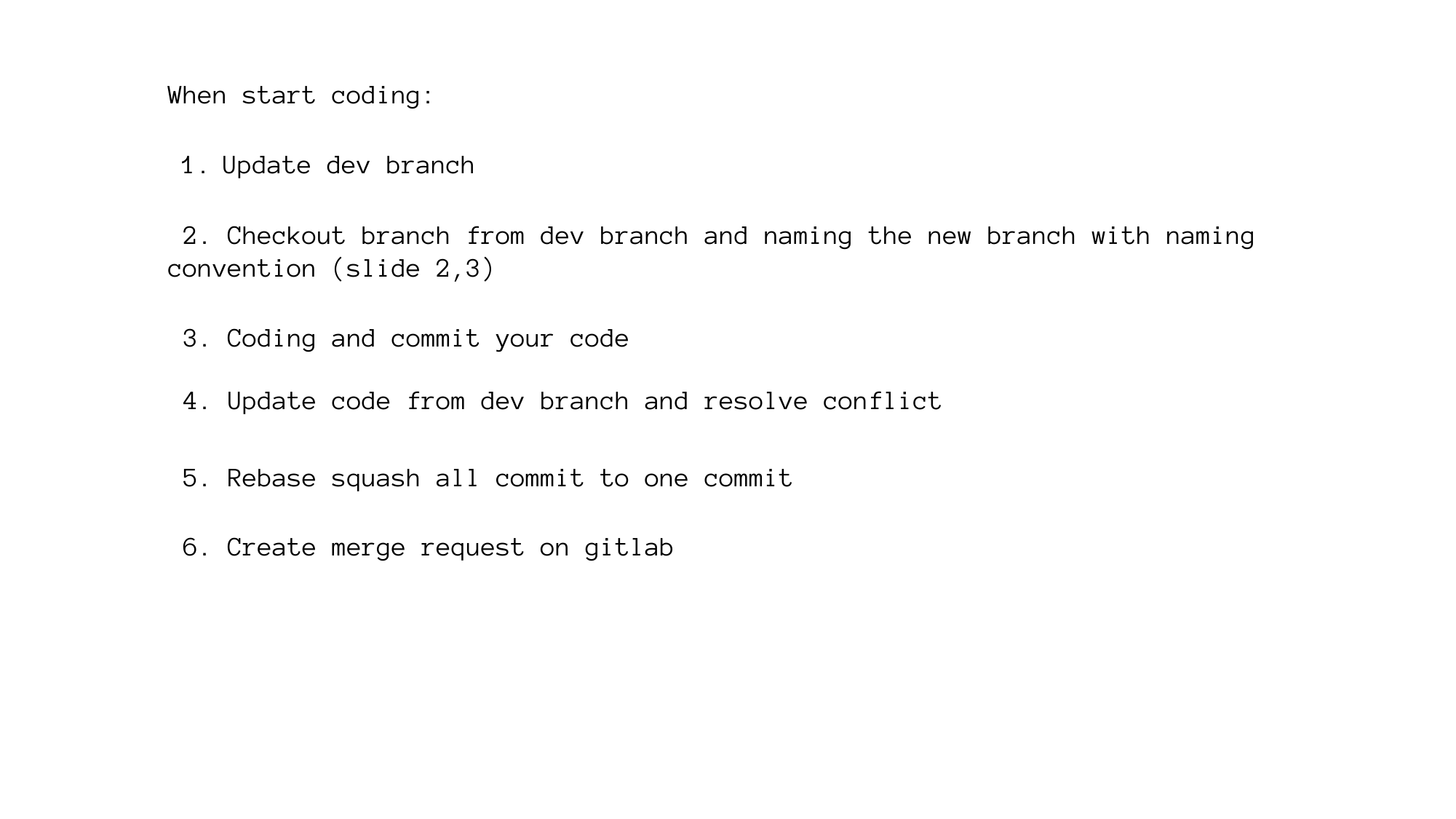

When start coding:
Update dev branch
 2. Checkout branch from dev branch and naming the new branch with naming convention (slide 2,3)
 3. Coding and commit your code
 4. Update code from dev branch and resolve conflict
 5. Rebase squash all commit to one commit
 6. Create merge request on gitlab